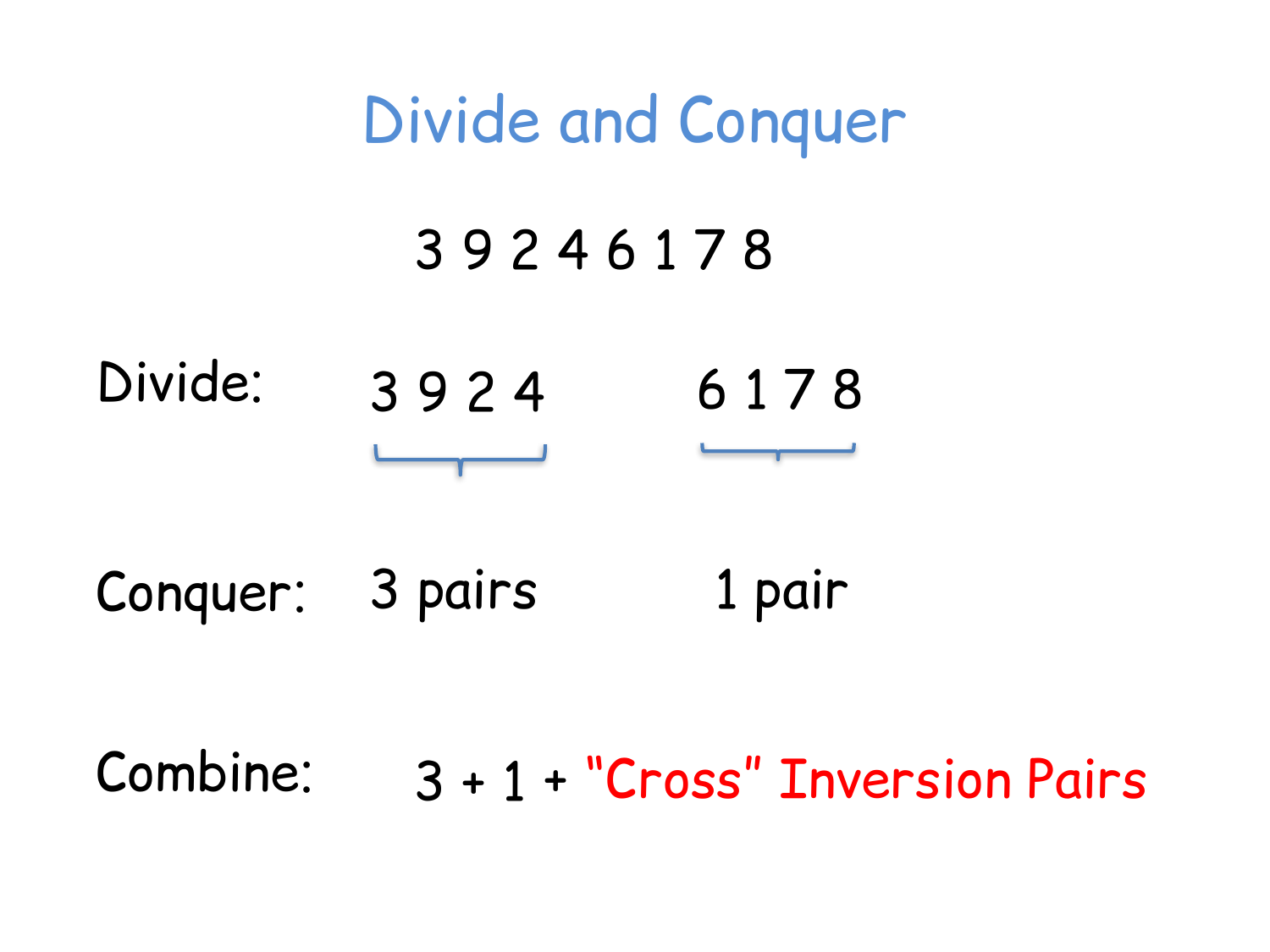

# Divide and Conquer
3 9 2 4 6 1 7 8
Divide:
6 1 7 8
3 9 2 4

3 pairs
1 pair
Conquer:
Combine:
+ “Cross” Inversion Pairs
3 + 1